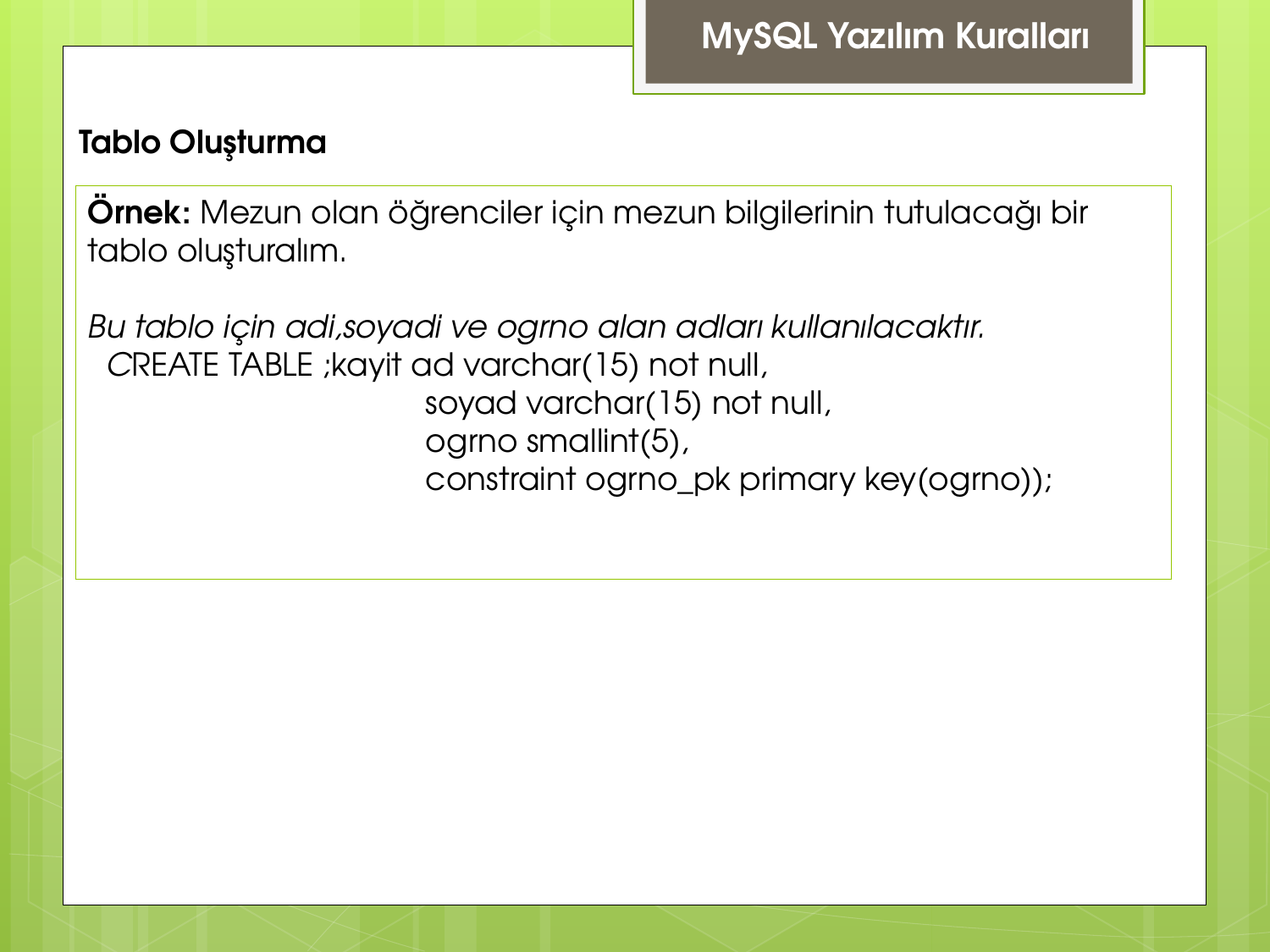

MySQL Yazılım Kuralları
Tablo Oluşturma
Örnek: Mezun olan öğrenciler için mezun bilgilerinin tutulacağı bir tablo oluşturalım.

Bu tablo için adi,soyadi ve ogrno alan adları kullanılacaktır.
  CREATE TABLE ;kayit ad varchar(15) not null,
                                      soyad varchar(15) not null,
                                      ogrno smallint(5),
                                      constraint ogrno_pk primary key(ogrno));